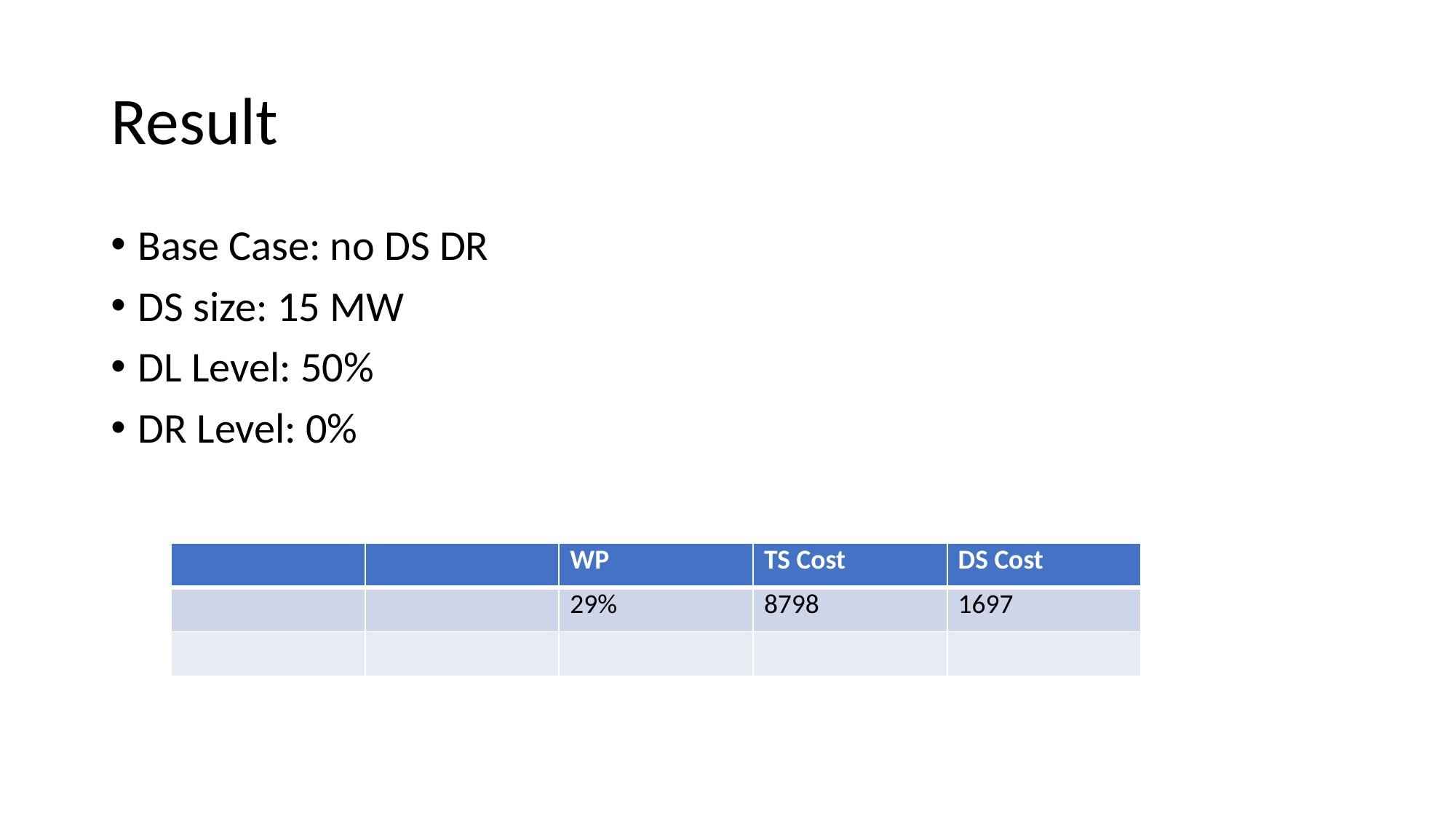

# Result
Base Case: no DS DR
DS size: 15 MW
DL Level: 50%
DR Level: 0%

|  |  | WP | TS Cost | DS Cost |
| --- | --- | --- | --- | --- |
|  |  | 29% | 8798 | 1697 |
|  |  |  |  |  |